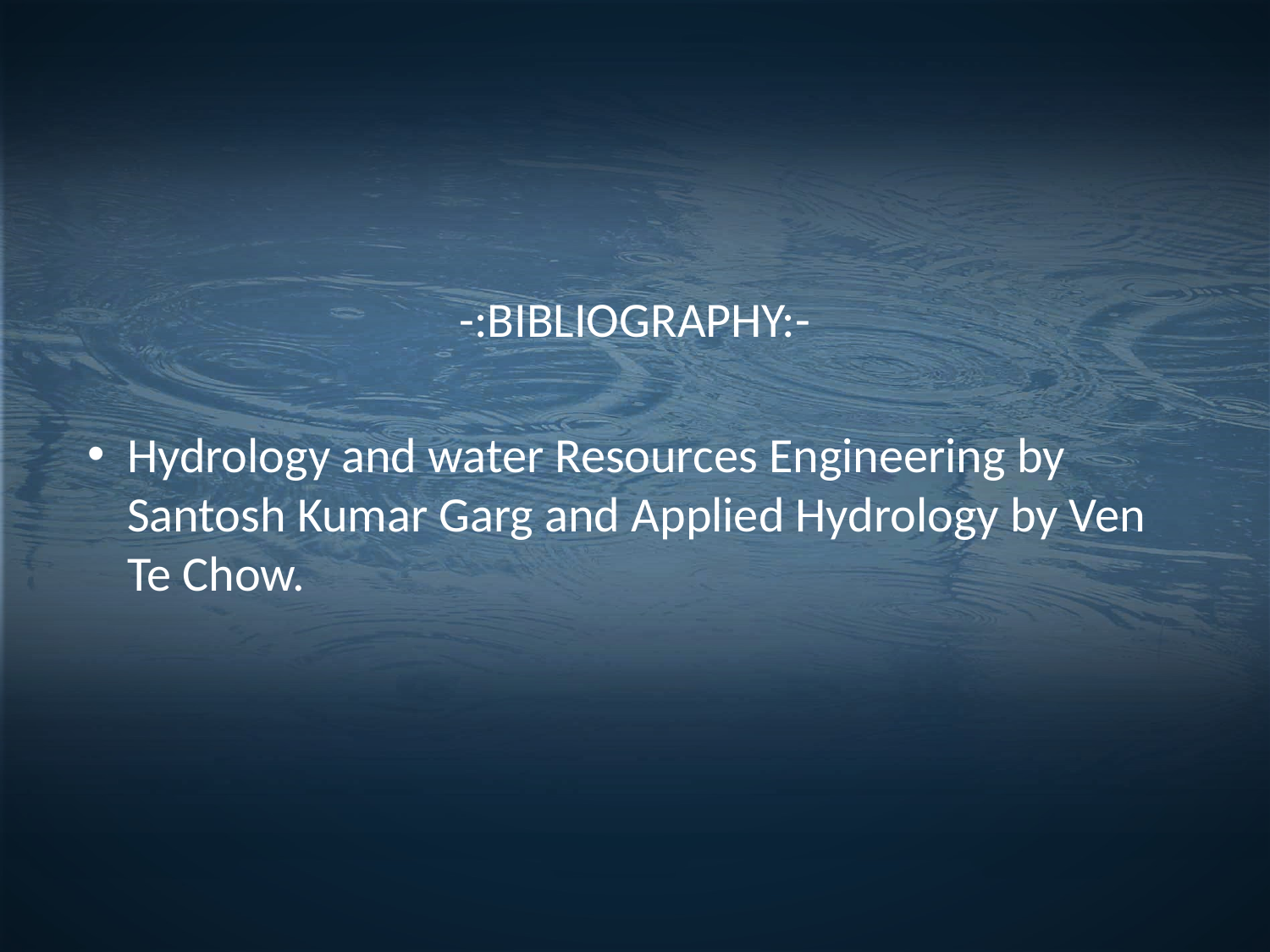

-:BIBLIOGRAPHY:-

Hydrology and water Resources Engineering by Santosh Kumar Garg and Applied Hydrology by Ven Te Chow.